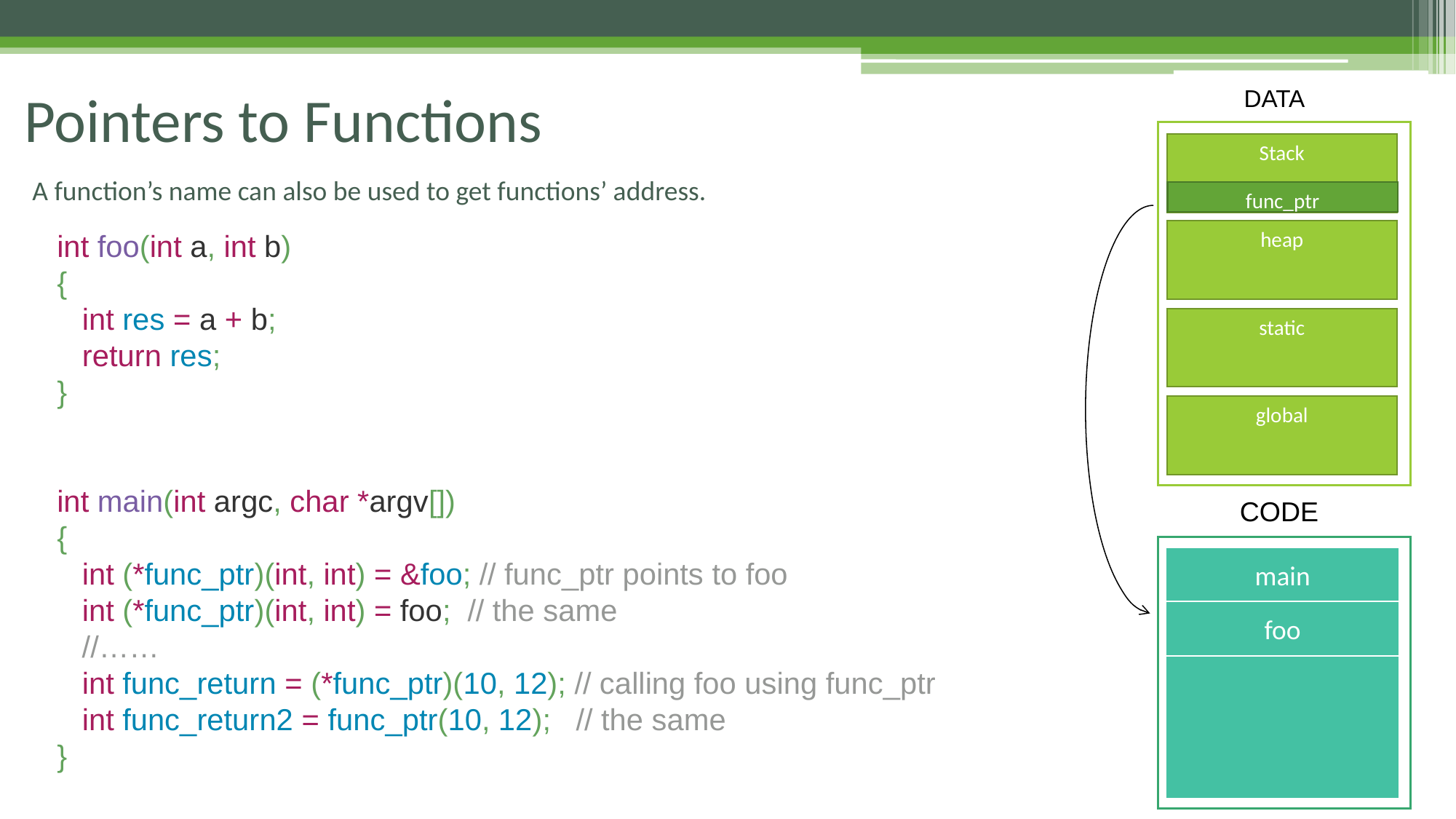

# Pointers to Functions
DATA

Stack
A function’s name can also be used to get functions’ address.
func_ptr

int foo(int a, int b)
{
   int res = a + b;
   return res;
}
int main(int argc, char *argv[])
{
   int (*func_ptr)(int, int) = &foo; // func_ptr points to foo
   int (*func_ptr)(int, int) = foo;  // the same
   //……
   int func_return = (*func_ptr)(10, 12); // calling foo using func_ptr
   int func_return2 = func_ptr(10, 12);   // the same
}
heap
static
global
CODE

main

foo